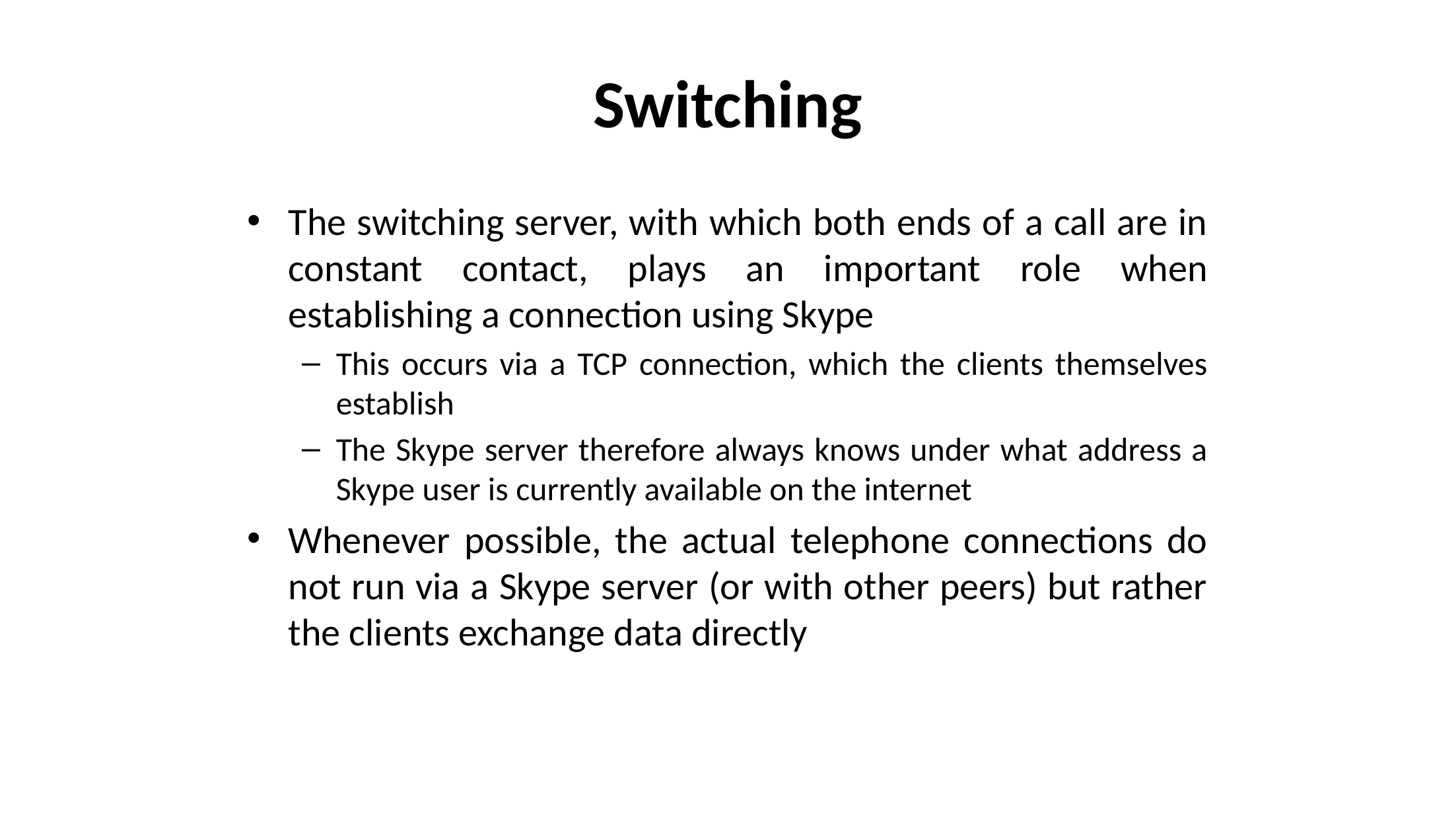

# Switching
The switching server, with which both ends of a call are in constant contact, plays an important role when establishing a connection using Skype
This occurs via a TCP connection, which the clients themselves establish
The Skype server therefore always knows under what address a Skype user is currently available on the internet
Whenever possible, the actual telephone connections do not run via a Skype server (or with other peers) but rather the clients exchange data directly